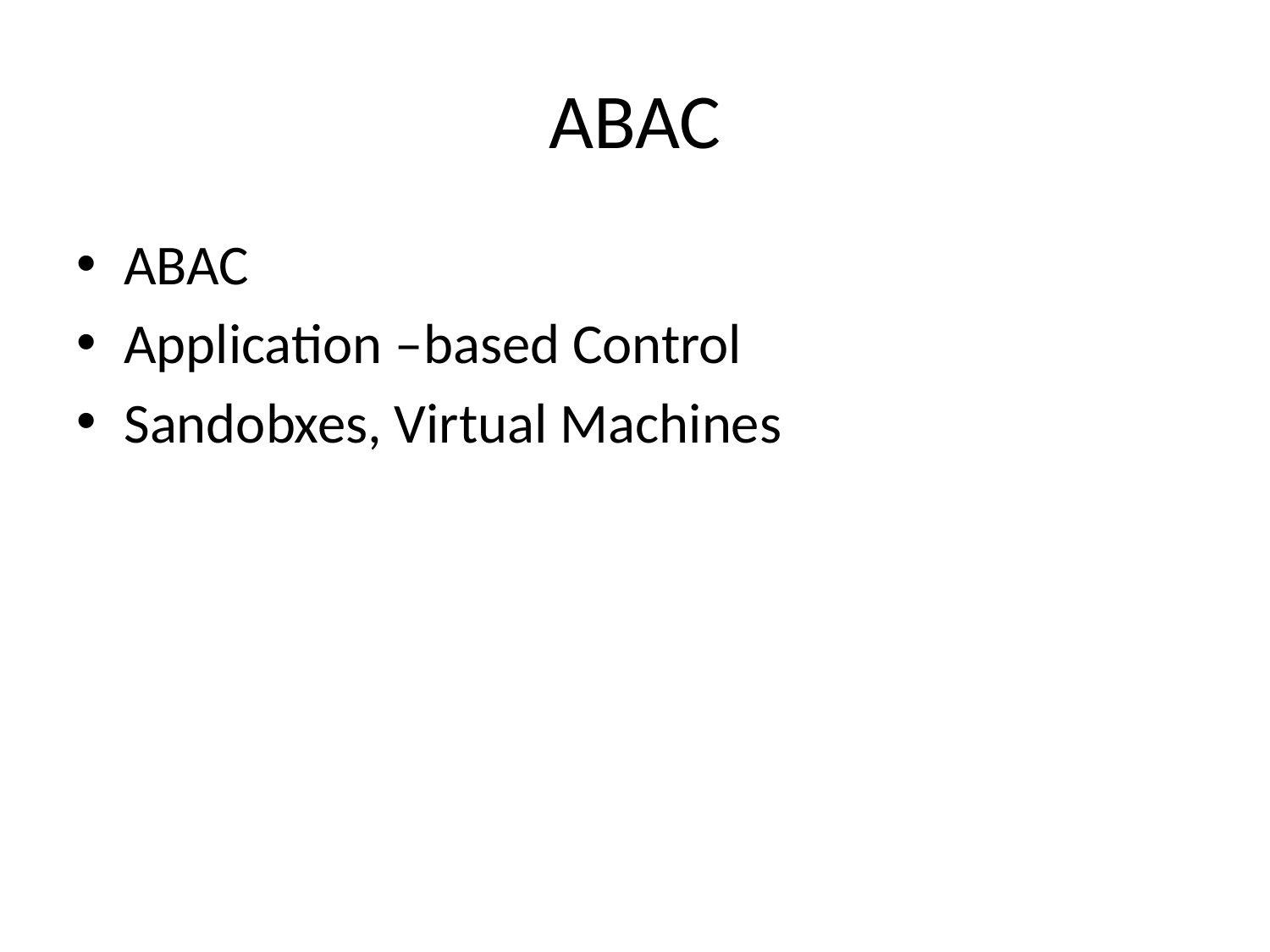

# ABAC
ABAC
Application –based Control
Sandobxes, Virtual Machines